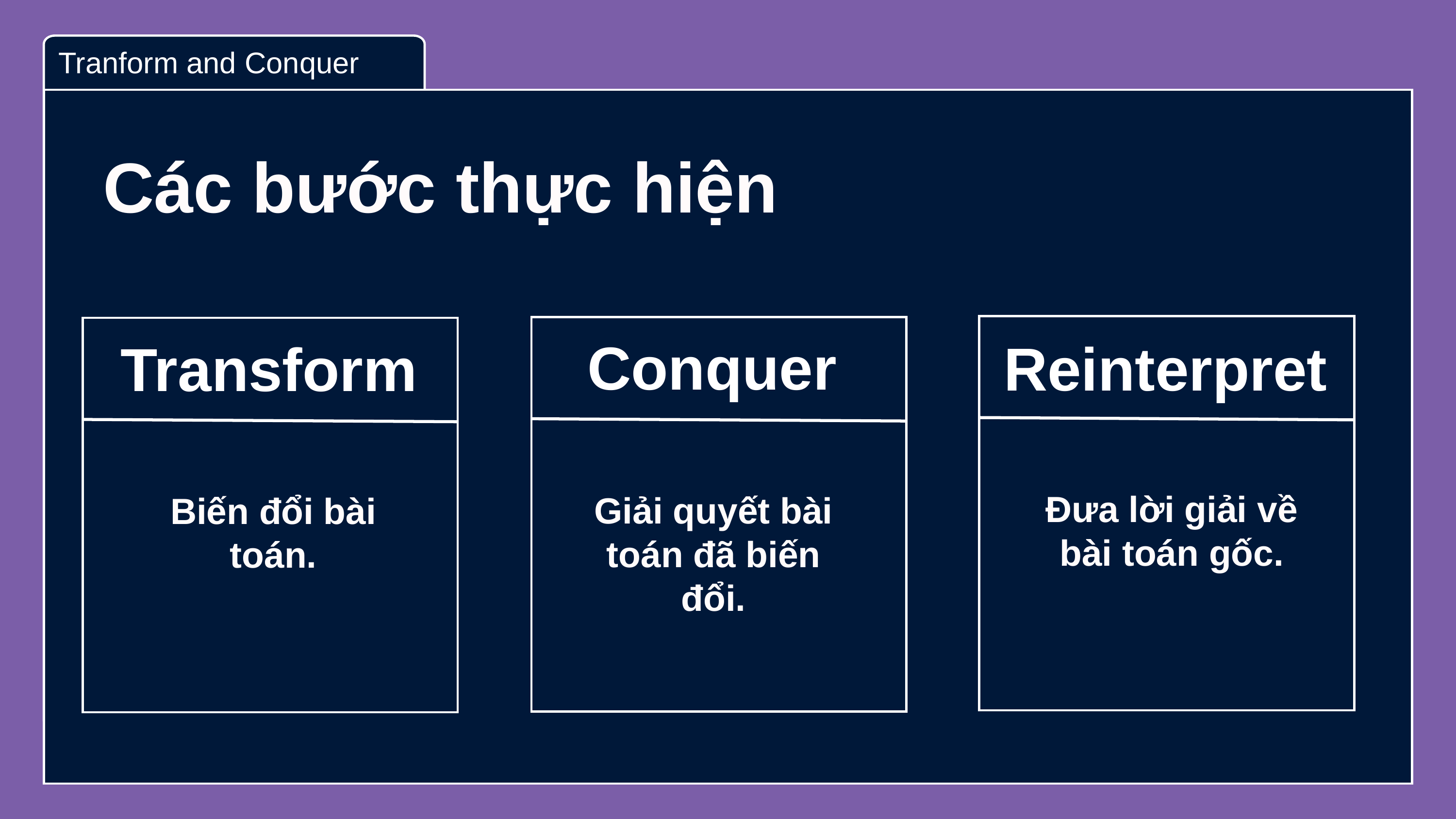

Tranform and Conquer

Các bước thực hiện

Đưa lời giải về bài toán gốc.
Reinterpret

Giải quyết bài toán đã biến đổi.
Conquer

Biến đổi bài toán.
Transform